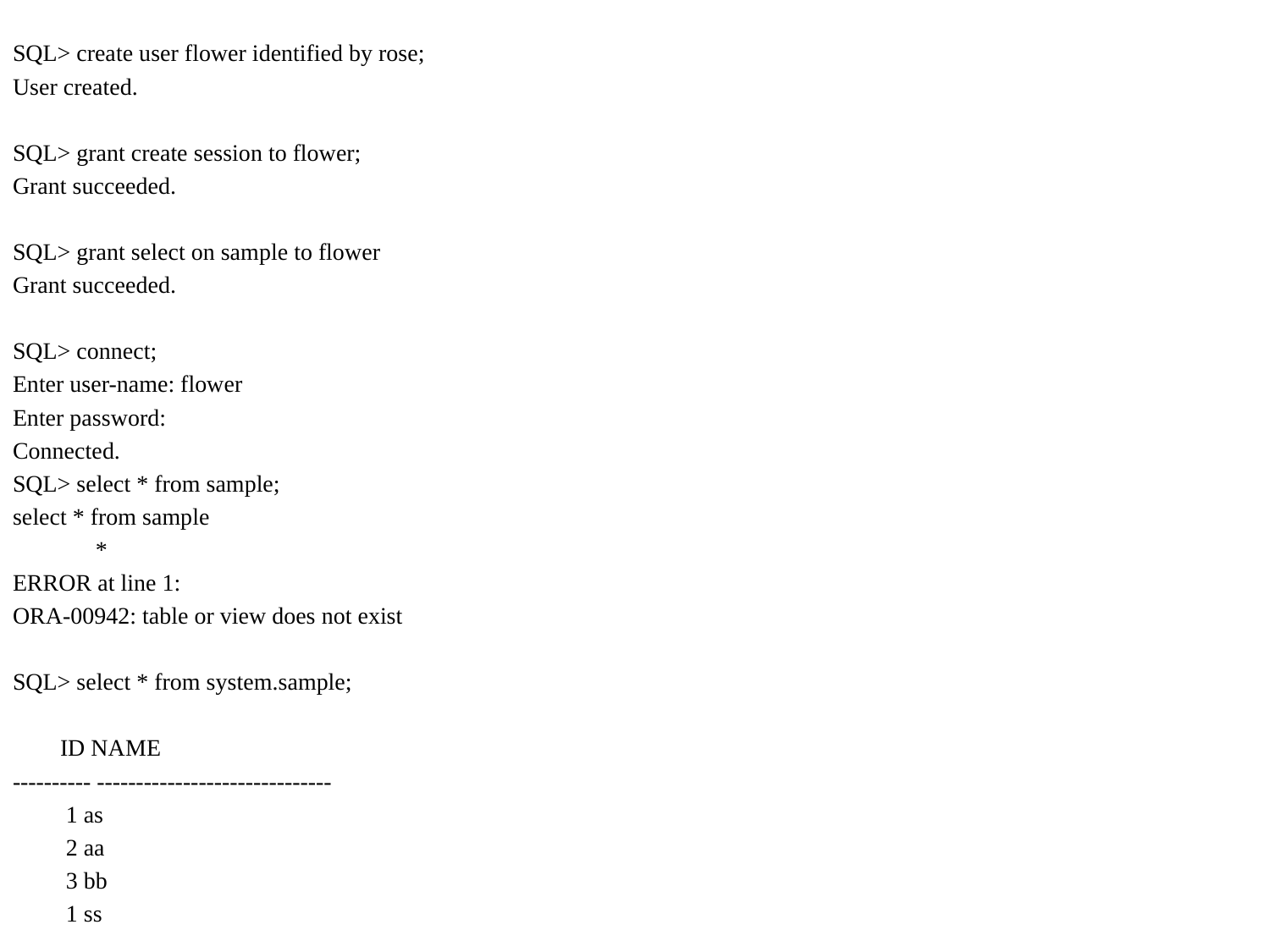

SQL> create user flower identified by rose;
User created.

SQL> grant create session to flower;
Grant succeeded.

SQL> grant select on sample to flower
Grant succeeded.

SQL> connect;
Enter user-name: flower
Enter password:
Connected.
SQL> select * from sample;
select * from sample
              *
ERROR at line 1:
ORA-00942: table or view does not exist

SQL> select * from system.sample;

        ID NAME
---------- ------------------------------
         1 as
         2 aa
         3 bb
         1 ss